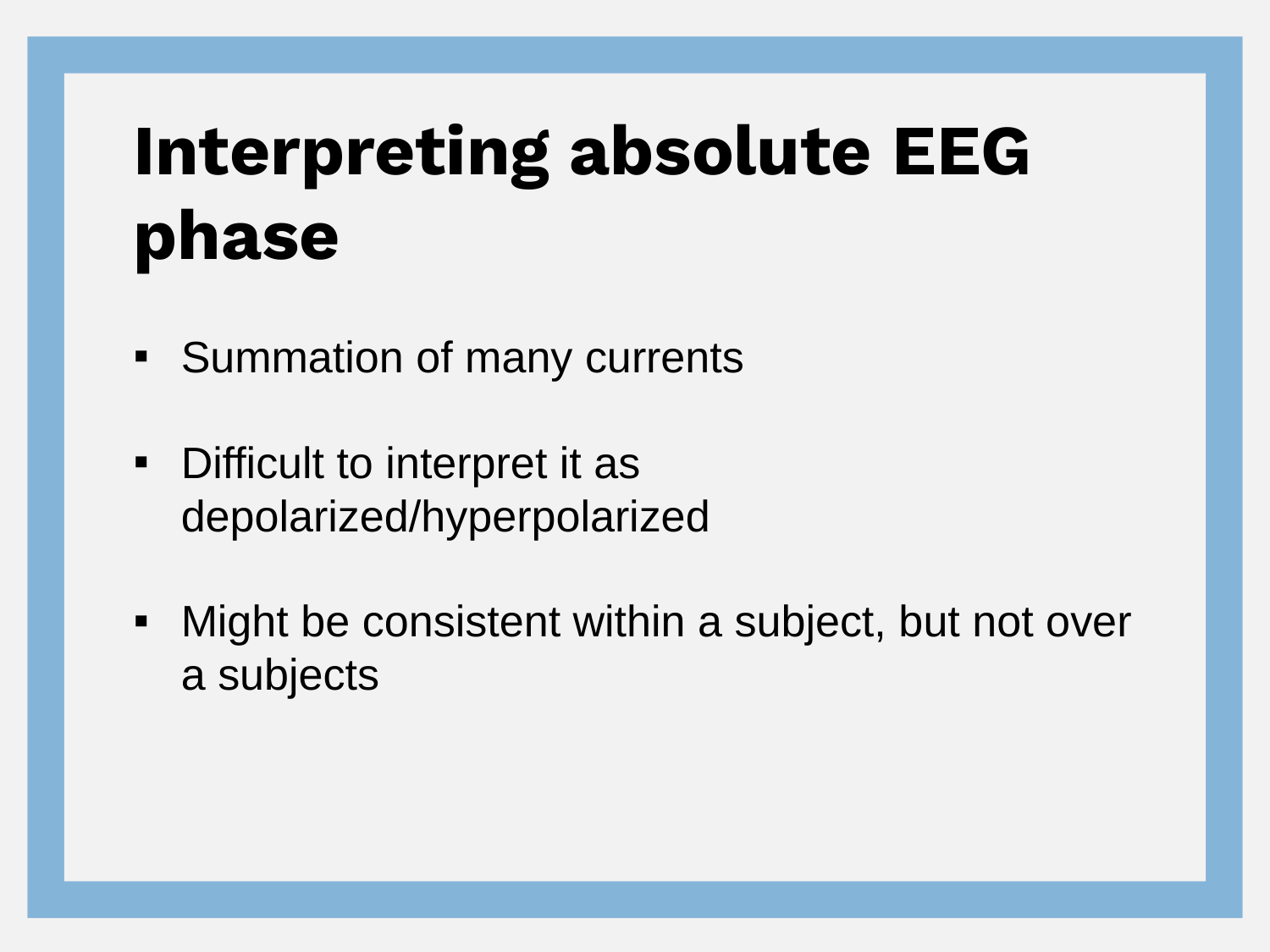

# Interpreting absolute EEG phase
Summation of many currents

Difficult to interpret it as depolarized/hyperpolarized

Might be consistent within a subject, but not over a subjects